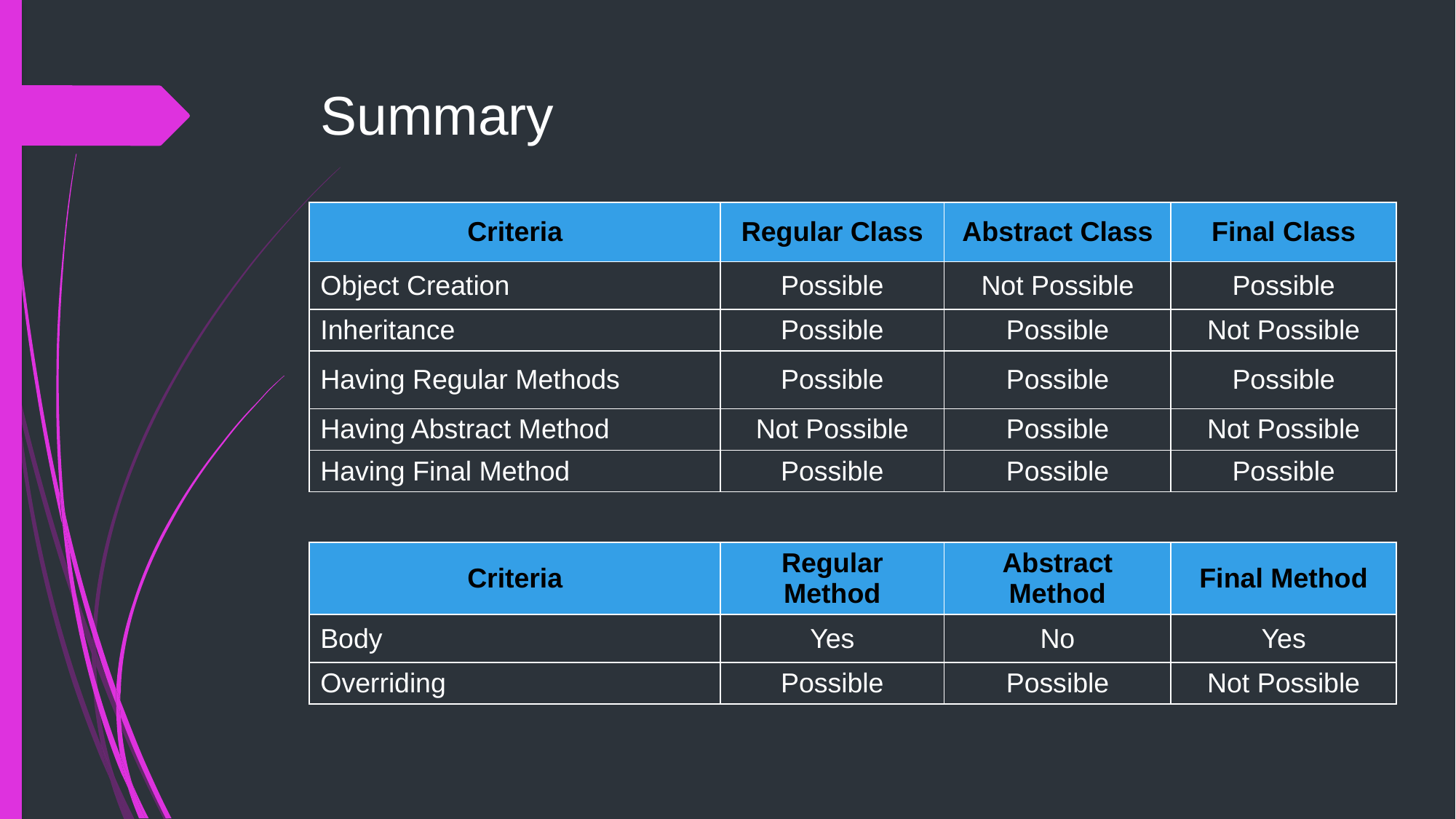

# Summary
| Criteria | Regular Class | Abstract Class | Final Class |
| --- | --- | --- | --- |
| Object Creation | Possible | Not Possible | Possible |
| Inheritance | Possible | Possible | Not Possible |
| Having Regular Methods | Possible | Possible | Possible |
| Having Abstract Method | Not Possible | Possible | Not Possible |
| Having Final Method | Possible | Possible | Possible |
| Criteria | Regular Method | Abstract Method | Final Method |
| --- | --- | --- | --- |
| Body | Yes | No | Yes |
| Overriding | Possible | Possible | Not Possible |